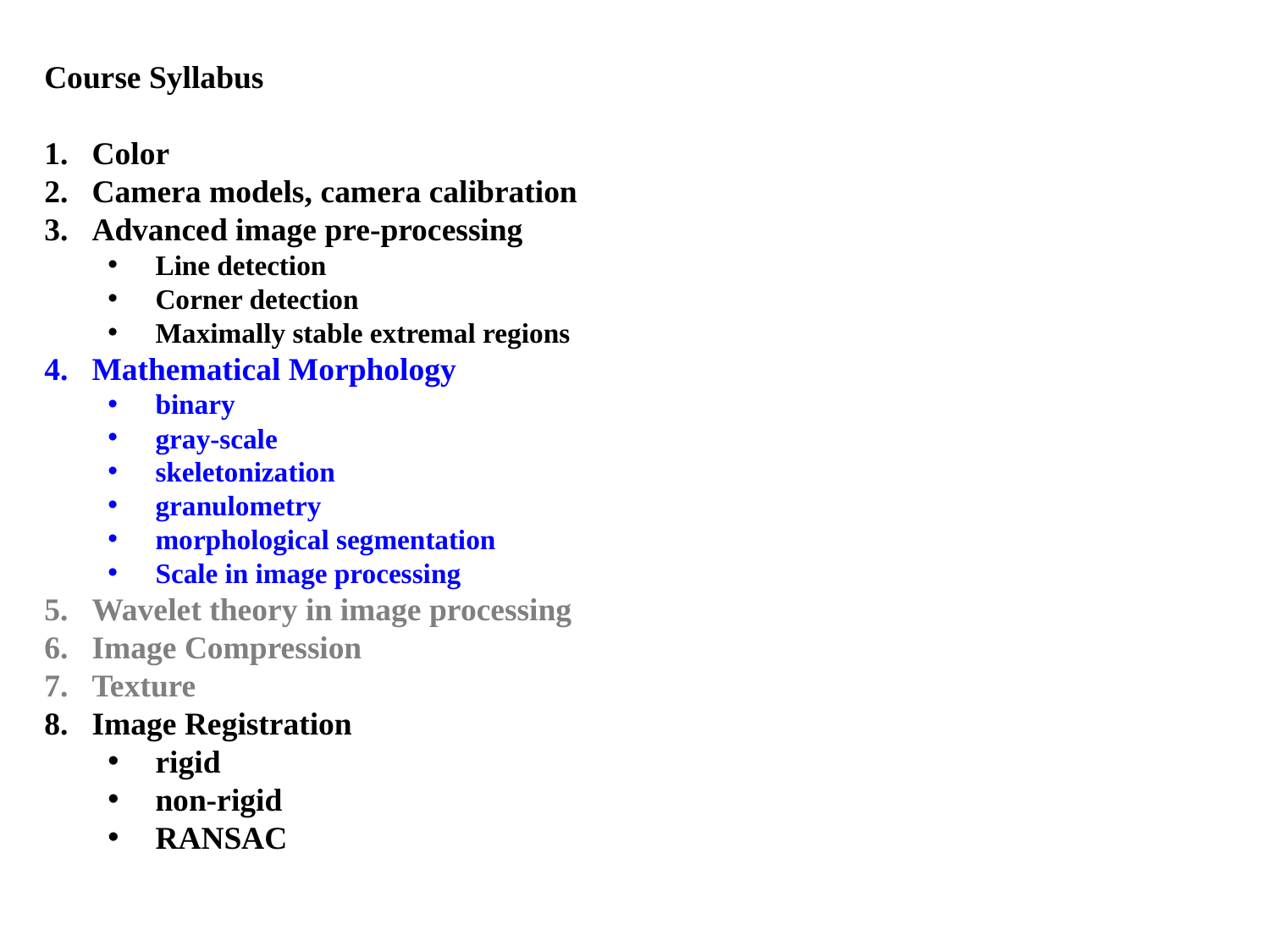

Course Syllabus

Color
Camera models, camera calibration
Advanced image pre-processing
Line detection
Corner detection
Maximally stable extremal regions
Mathematical Morphology
binary
gray-scale
skeletonization
granulometry
morphological segmentation
Scale in image processing
Wavelet theory in image processing
Image Compression
Texture
Image Registration
rigid
non-rigid
RANSAC